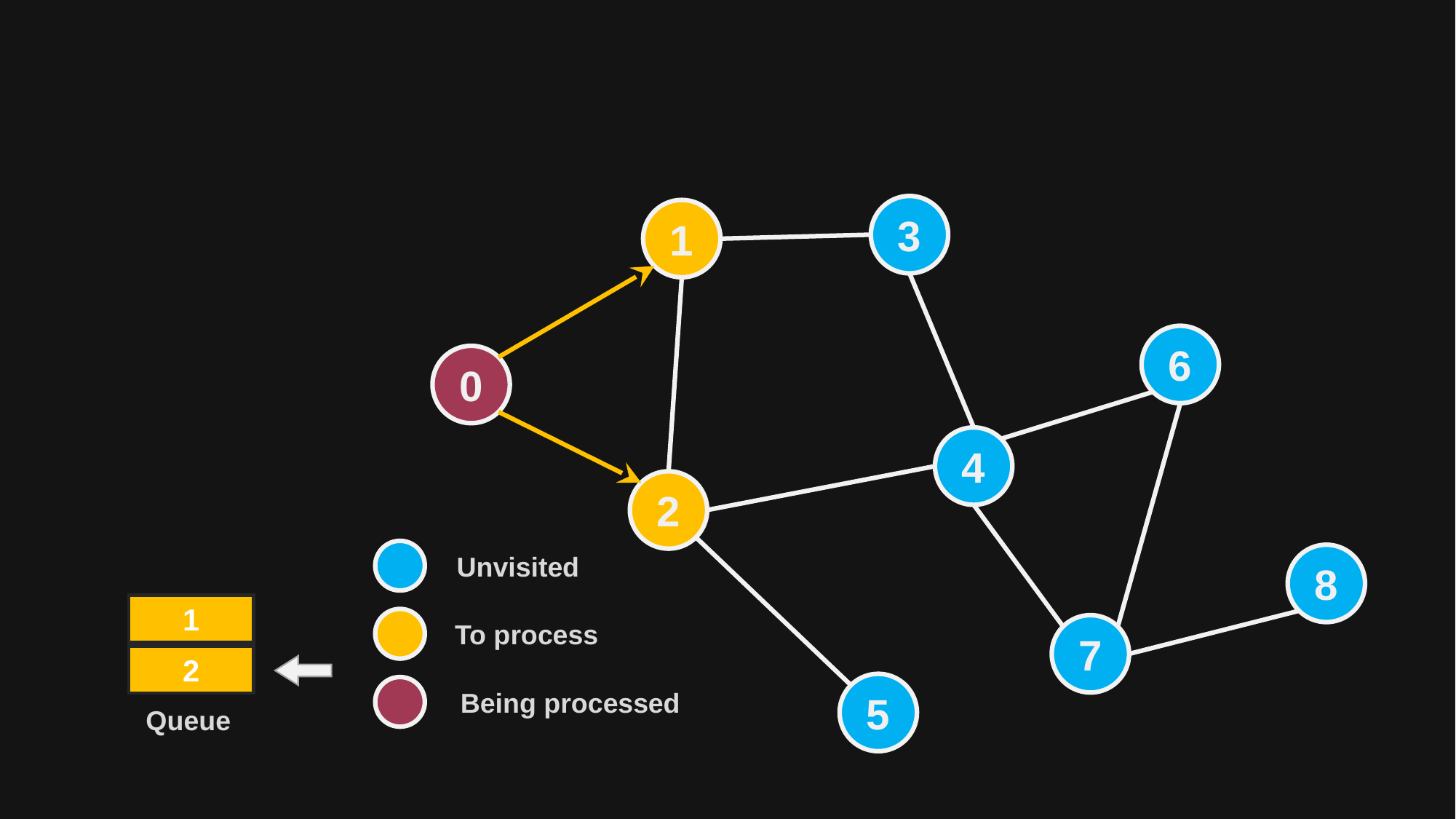

#
3
1
6
0
4
2

Unvisited
8
1

To process
7
2

5

Being processed
Queue